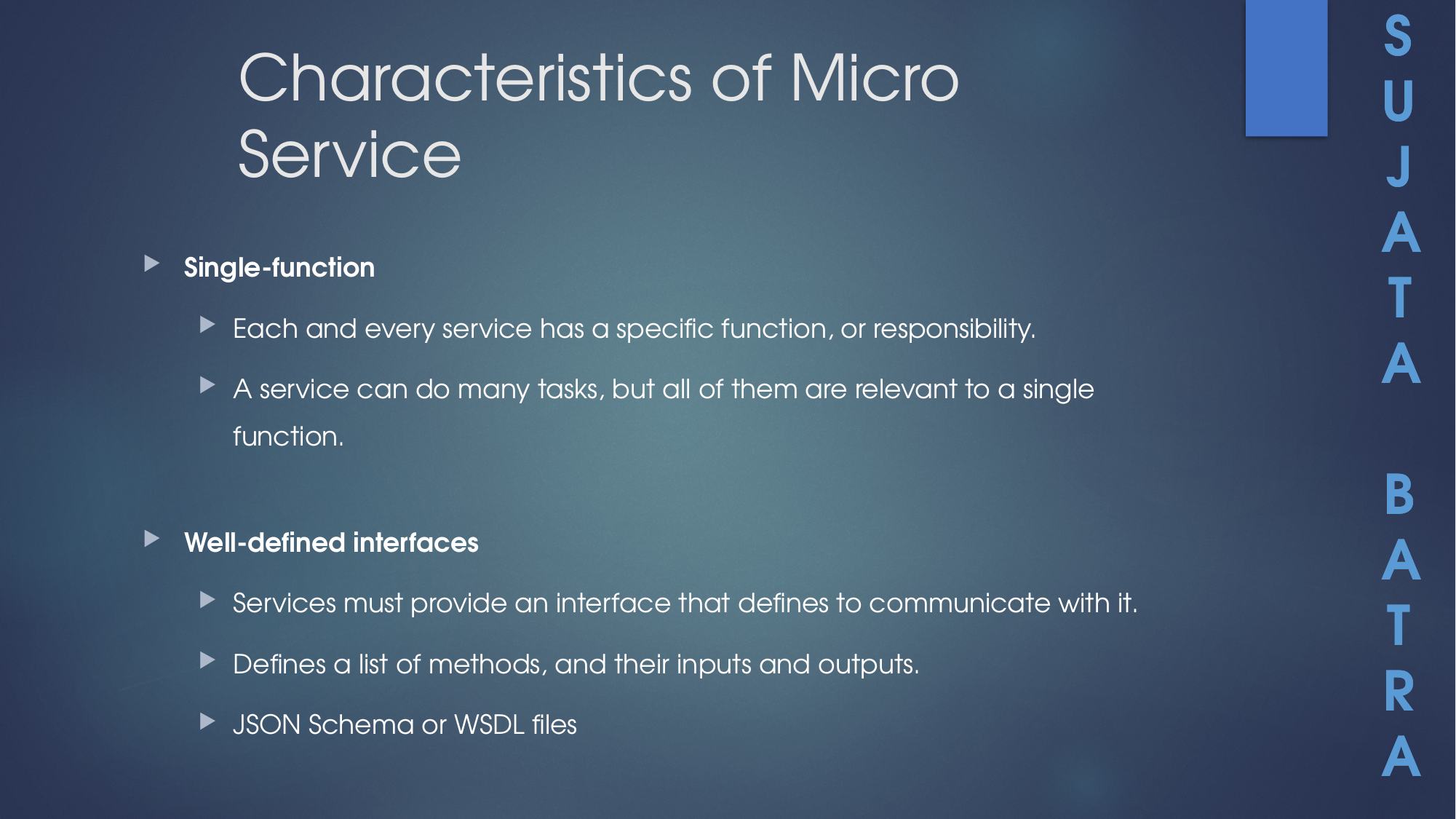

# Characteristics of Micro Service
Single-function
Each and every service has a specific function, or responsibility.
A service can do many tasks, but all of them are relevant to a single function.

Well-defined interfaces
Services must provide an interface that defines to communicate with it.
Defines a list of methods, and their inputs and outputs.
JSON Schema or WSDL files